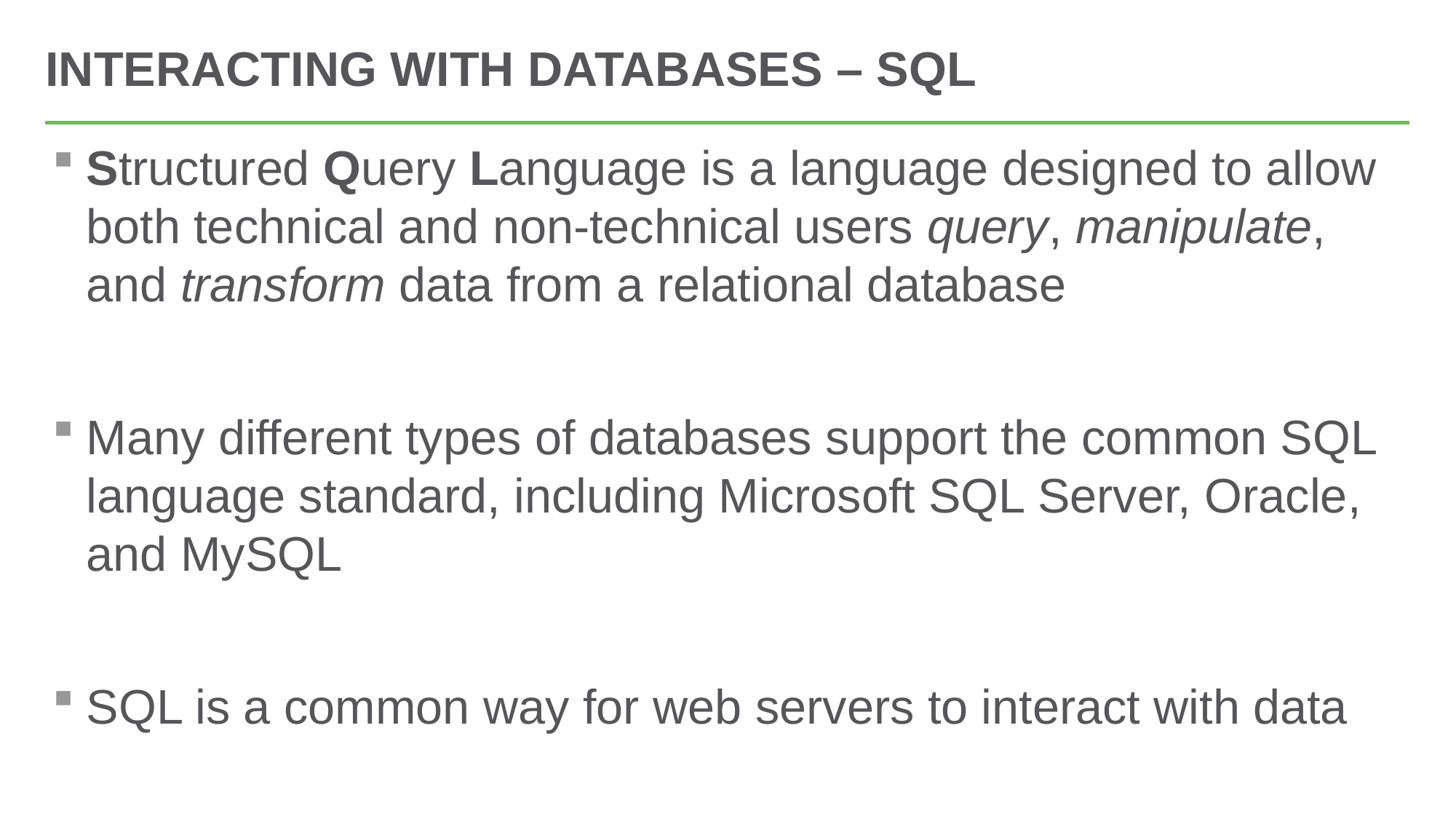

# Interacting with DatabaseS – SQL
Structured Query Language is a language designed to allow both technical and non-technical users query, manipulate, and transform data from a relational database

Many different types of databases support the common SQL language standard, including Microsoft SQL Server, Oracle, and MySQL

SQL is a common way for web servers to interact with data